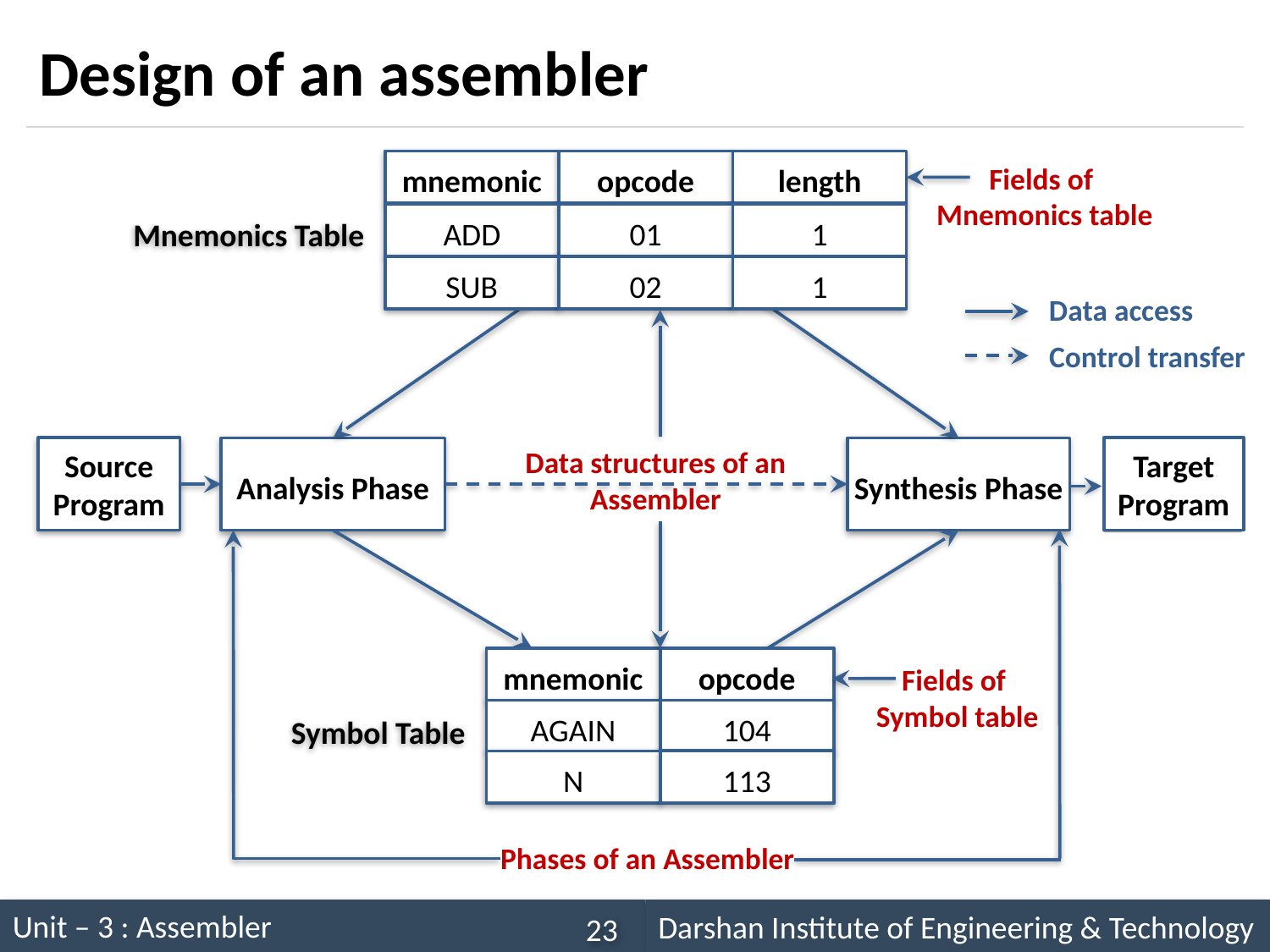

# Design of an assembler
opcode
mnemonic
length
Fields of
Mnemonics table
01
ADD
1
Mnemonics Table
02
SUB
1
Data access
Control transfer
Source Program
Target Program
Analysis Phase
Synthesis Phase
Data structures of an Assembler
opcode
mnemonic
Fields of
Symbol table
104
AGAIN
Symbol Table
113
N
Phases of an Assembler